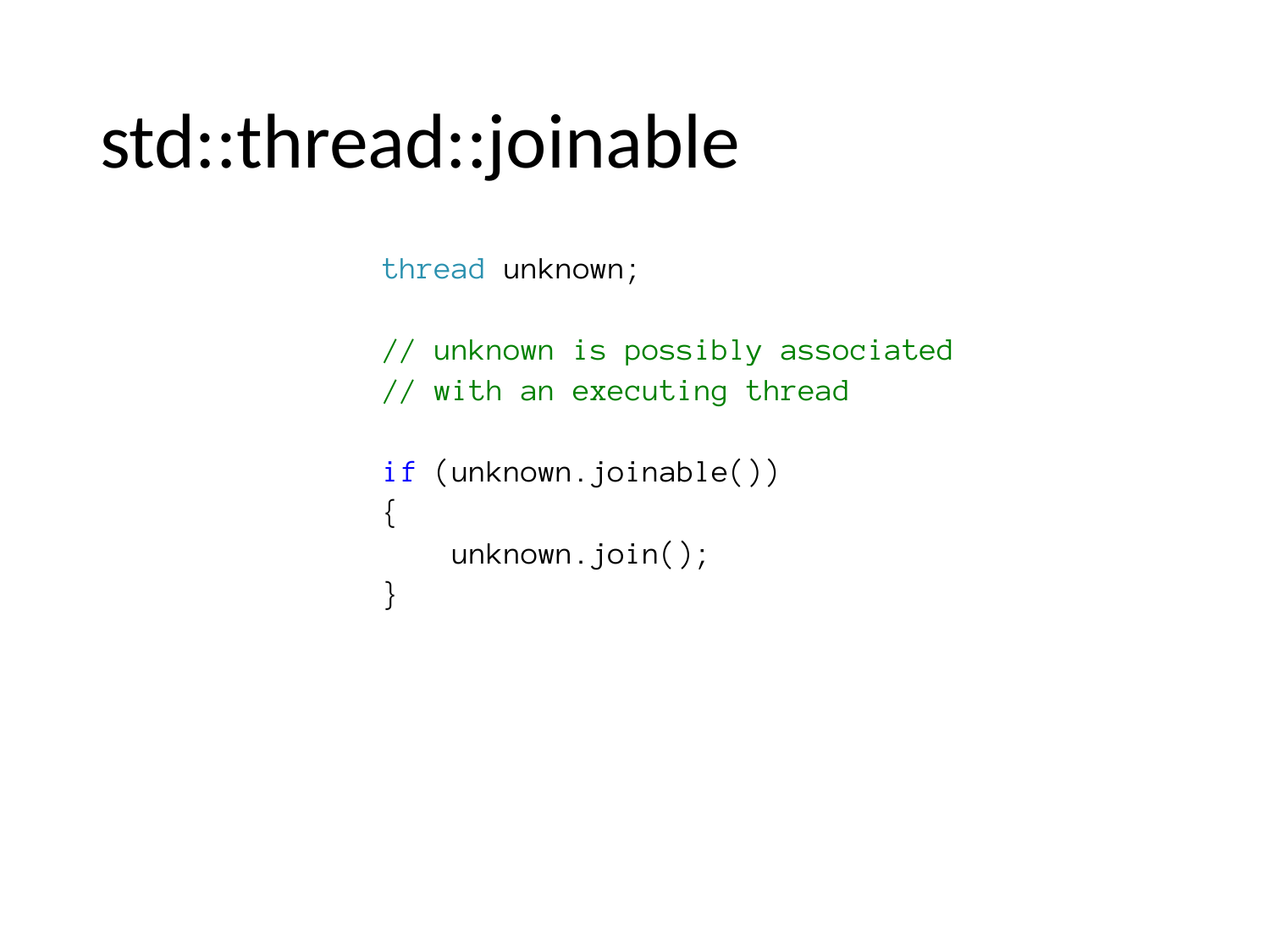

# std::thread::joinable
thread unknown;

// unknown is possibly associated
// with an executing thread

if (unknown.joinable())
{
    unknown.join();
}